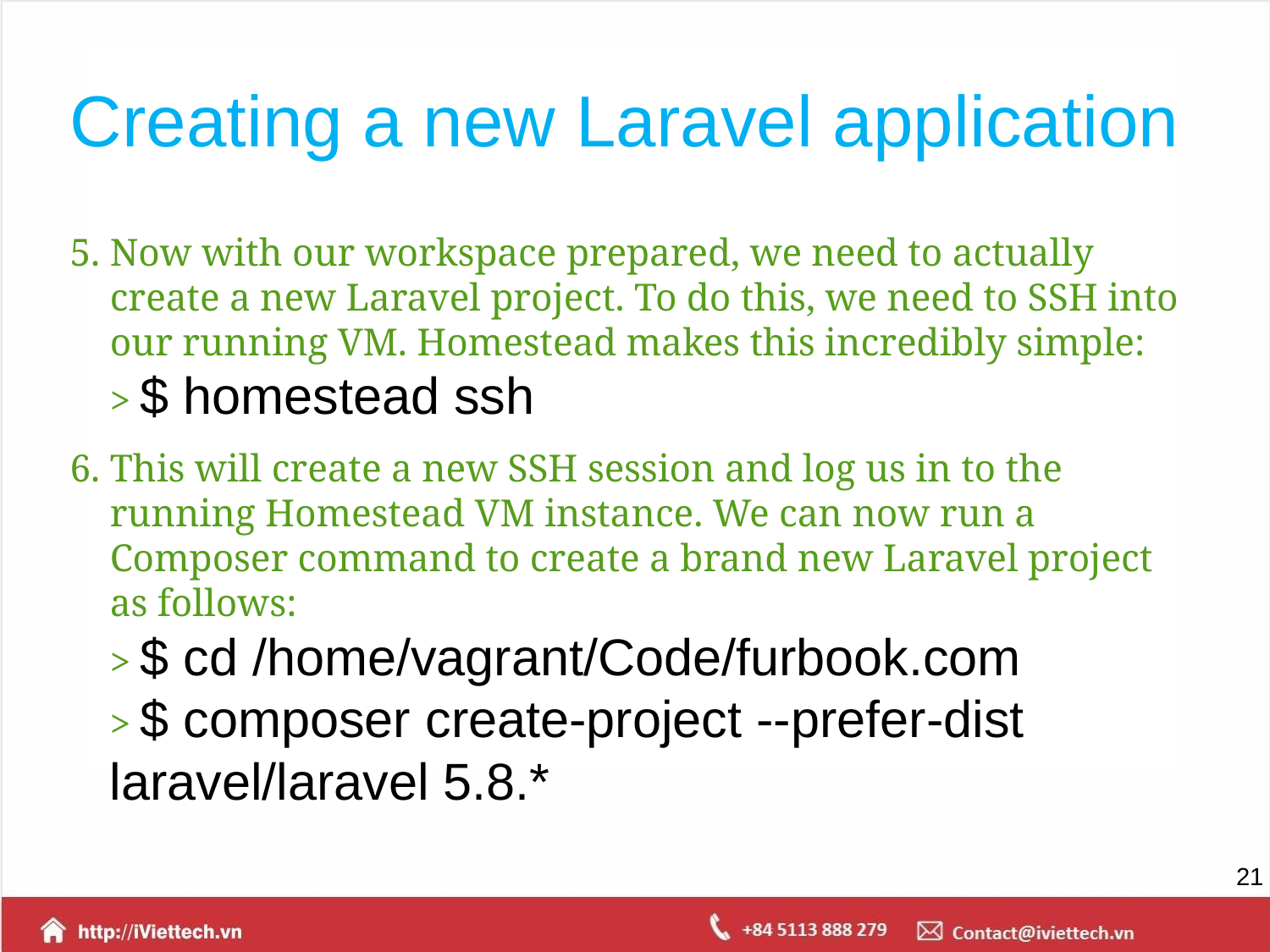

# Creating a new Laravel application
Now with our workspace prepared, we need to actually create a new Laravel project. To do this, we need to SSH into our running VM. Homestead makes this incredibly simple:
> $ homestead ssh
This will create a new SSH session and log us in to the running Homestead VM instance. We can now run a Composer command to create a brand new Laravel project as follows:
> $ cd /home/vagrant/Code/furbook.com
> $ composer create-project --prefer-dist  laravel/laravel 5.8.*
21